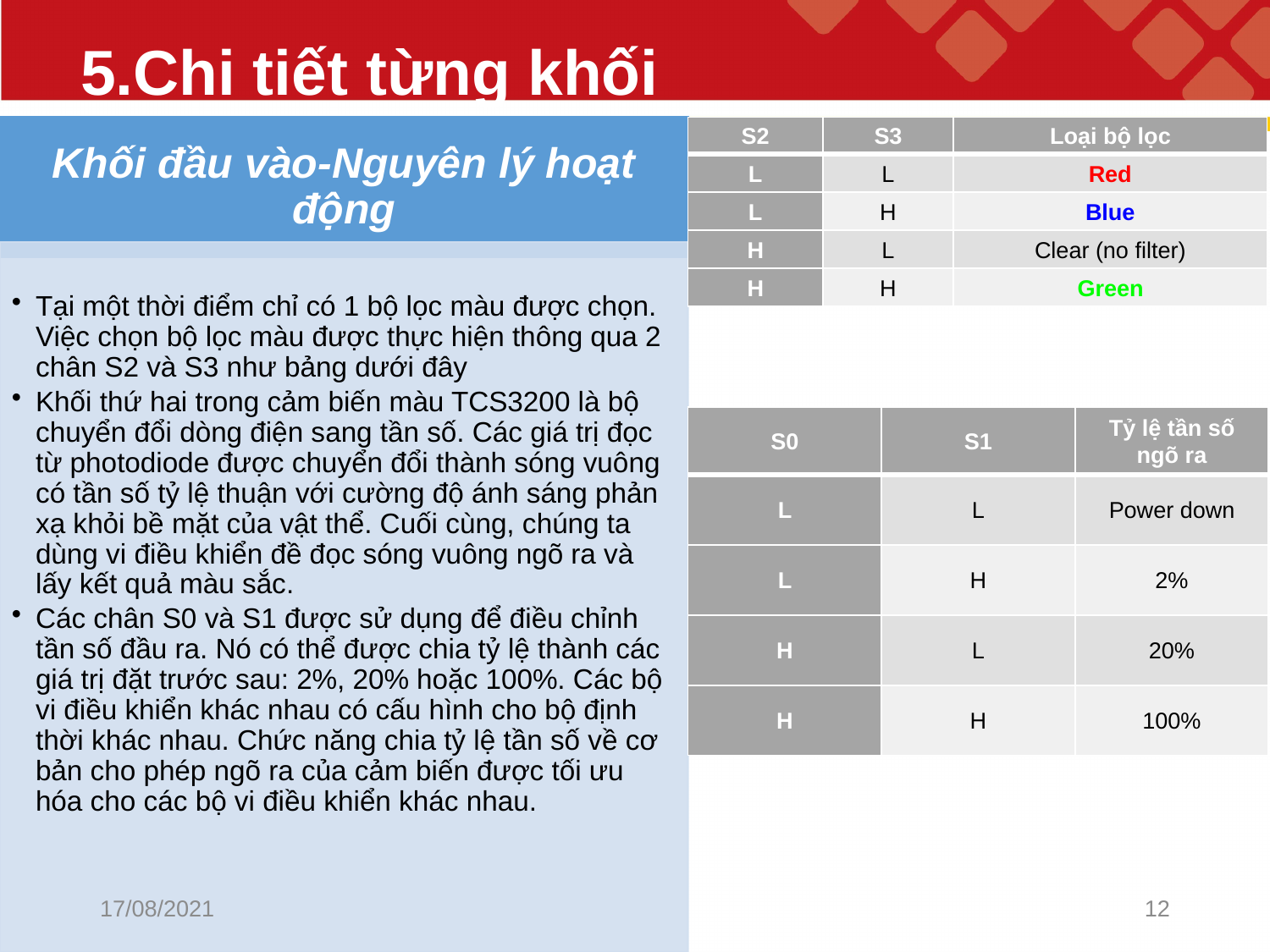

5.Chi tiết từng khối
Khối đầu vào-Nguyên lý hoạt động

Tại một thời điểm chỉ có 1 bộ lọc màu được chọn. Việc chọn bộ lọc màu được thực hiện thông qua 2 chân S2 và S3 như bảng dưới đây
Khối thứ hai trong cảm biến màu TCS3200 là bộ chuyển đổi dòng điện sang tần số. Các giá trị đọc từ photodiode được chuyển đổi thành sóng vuông có tần số tỷ lệ thuận với cường độ ánh sáng phản xạ khỏi bề mặt của vật thể. Cuối cùng, chúng ta dùng vi điều khiển đề đọc sóng vuông ngõ ra và lấy kết quả màu sắc.
Các chân S0 và S1 được sử dụng để điều chỉnh tần số đầu ra. Nó có thể được chia tỷ lệ thành các giá trị đặt trước sau: 2%, 20% hoặc 100%. Các bộ vi điều khiển khác nhau có cấu hình cho bộ định thời khác nhau. Chức năng chia tỷ lệ tần số về cơ bản cho phép ngõ ra của cảm biến được tối ưu hóa cho các bộ vi điều khiển khác nhau.
| S2 | S3 | Loại bộ lọc |
| --- | --- | --- |
| L | L | Red |
| L | H | Blue |
| H | L | Clear (no filter) |
| H | H | Green |
| S0 | S1 | Tỷ lệ tần số ngõ ra |
| --- | --- | --- |
| L | L | Power down |
| L | H | 2% |
| H | L | 20% |
| H | H | 100% |
17/08/2021
12